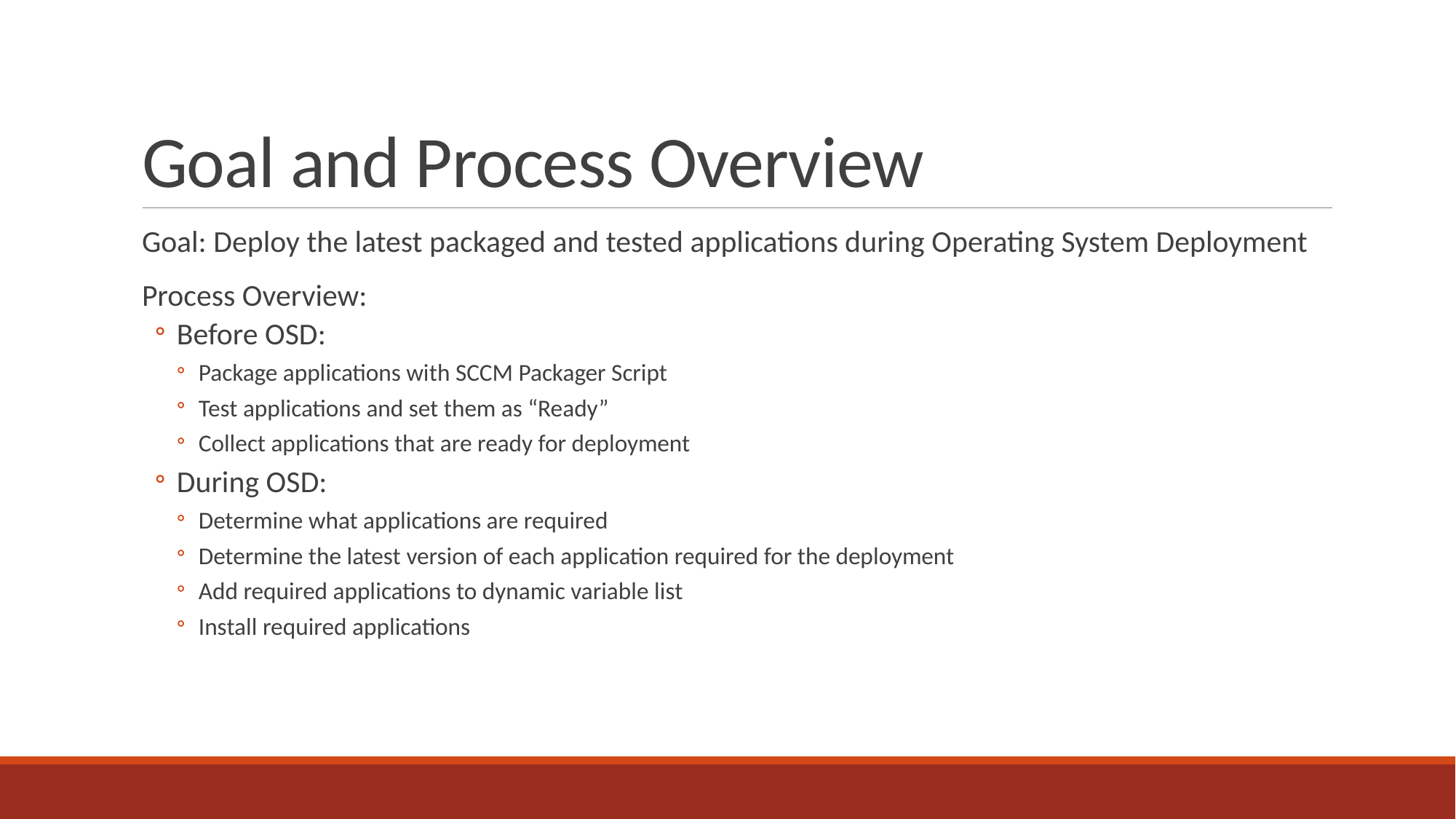

# Goal and Process Overview
Goal: Deploy the latest packaged and tested applications during Operating System Deployment
Process Overview:
Before OSD:
Package applications with SCCM Packager Script
Test applications and set them as “Ready”
Collect applications that are ready for deployment
During OSD:
Determine what applications are required
Determine the latest version of each application required for the deployment
Add required applications to dynamic variable list
Install required applications